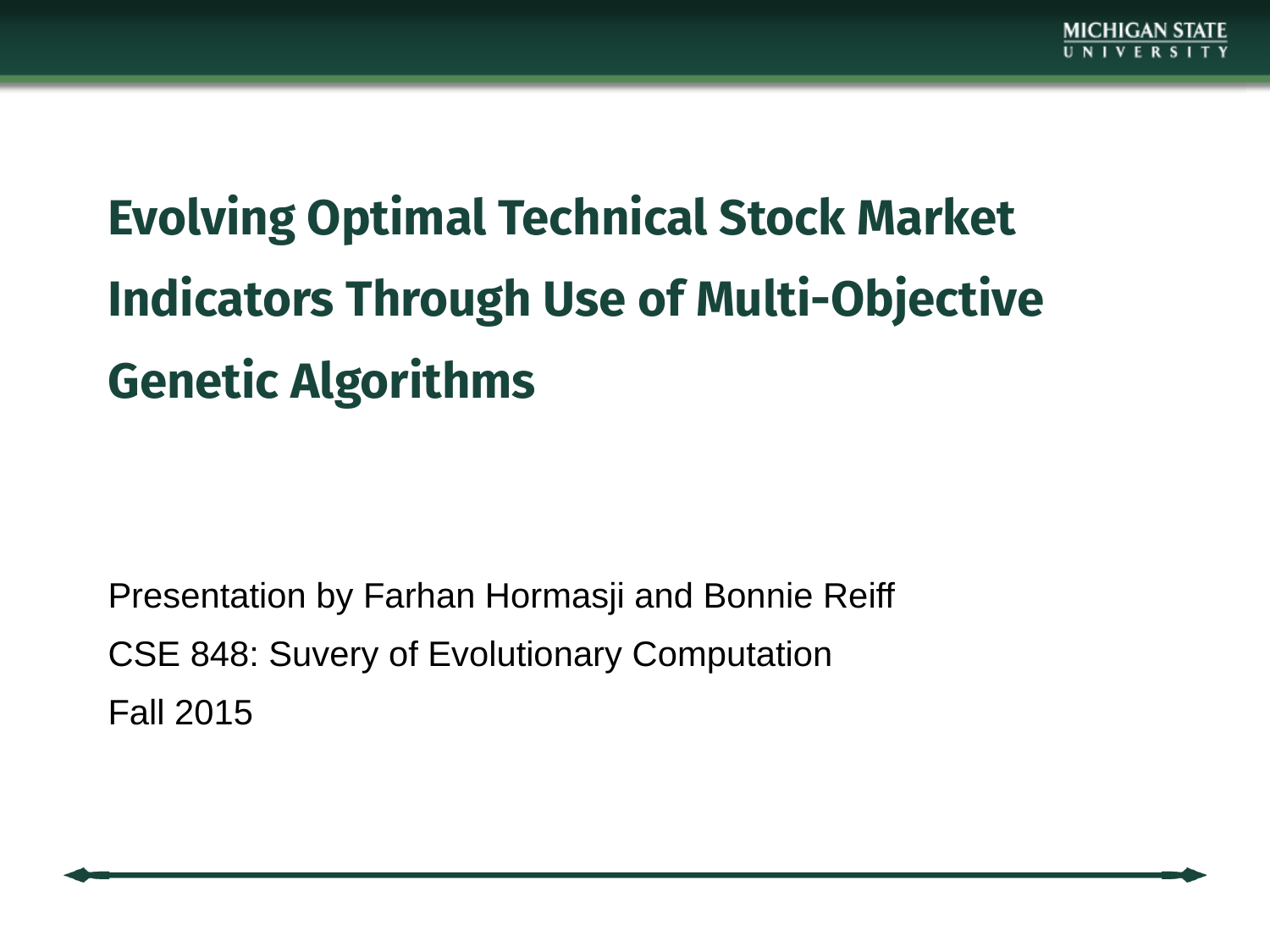

# Evolving Optimal Technical Stock Market Indicators Through Use of Multi-Objective Genetic Algorithms

Presentation by Farhan Hormasji and Bonnie Reiff
CSE 848: Suvery of Evolutionary Computation
Fall 2015